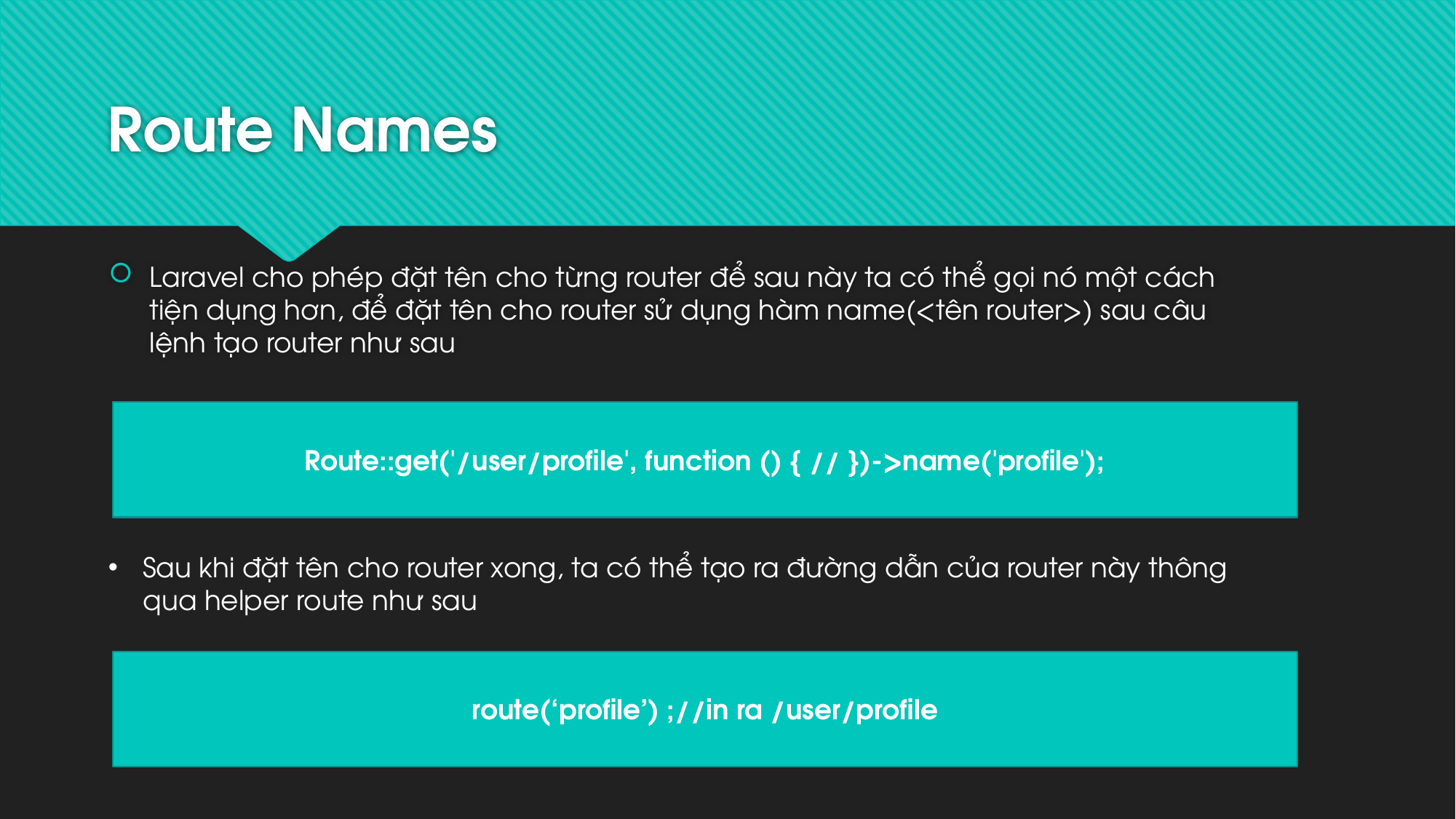

# Route Names
Laravel cho phép đặt tên cho từng router để sau này ta có thể gọi nó một cách tiện dụng hơn, để đặt tên cho router sử dụng hàm name(<tên router>) sau câu lệnh tạo router như sau

Route::get('/user/profile', function () { // })->name('profile');
Sau khi đặt tên cho router xong, ta có thể tạo ra đường dẫn của router này thông qua helper route như sau
route(‘profile’) ;//in ra /user/profile